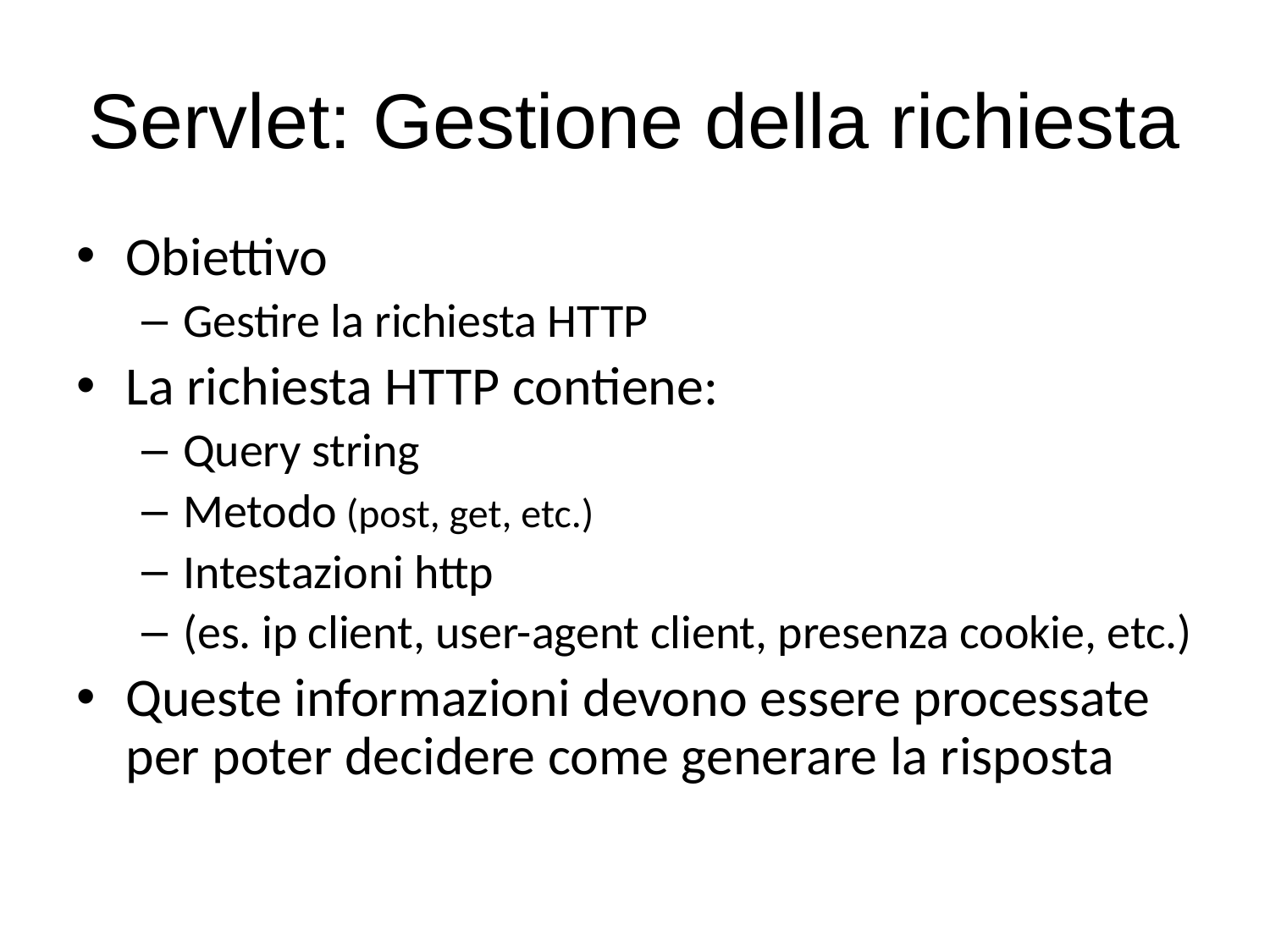

# Servlet: Gestione della richiesta
Obiettivo
Gestire la richiesta HTTP
La richiesta HTTP contiene:
Query string
Metodo (post, get, etc.)
Intestazioni http
(es. ip client, user-agent client, presenza cookie, etc.)
Queste informazioni devono essere processate per poter decidere come generare la risposta